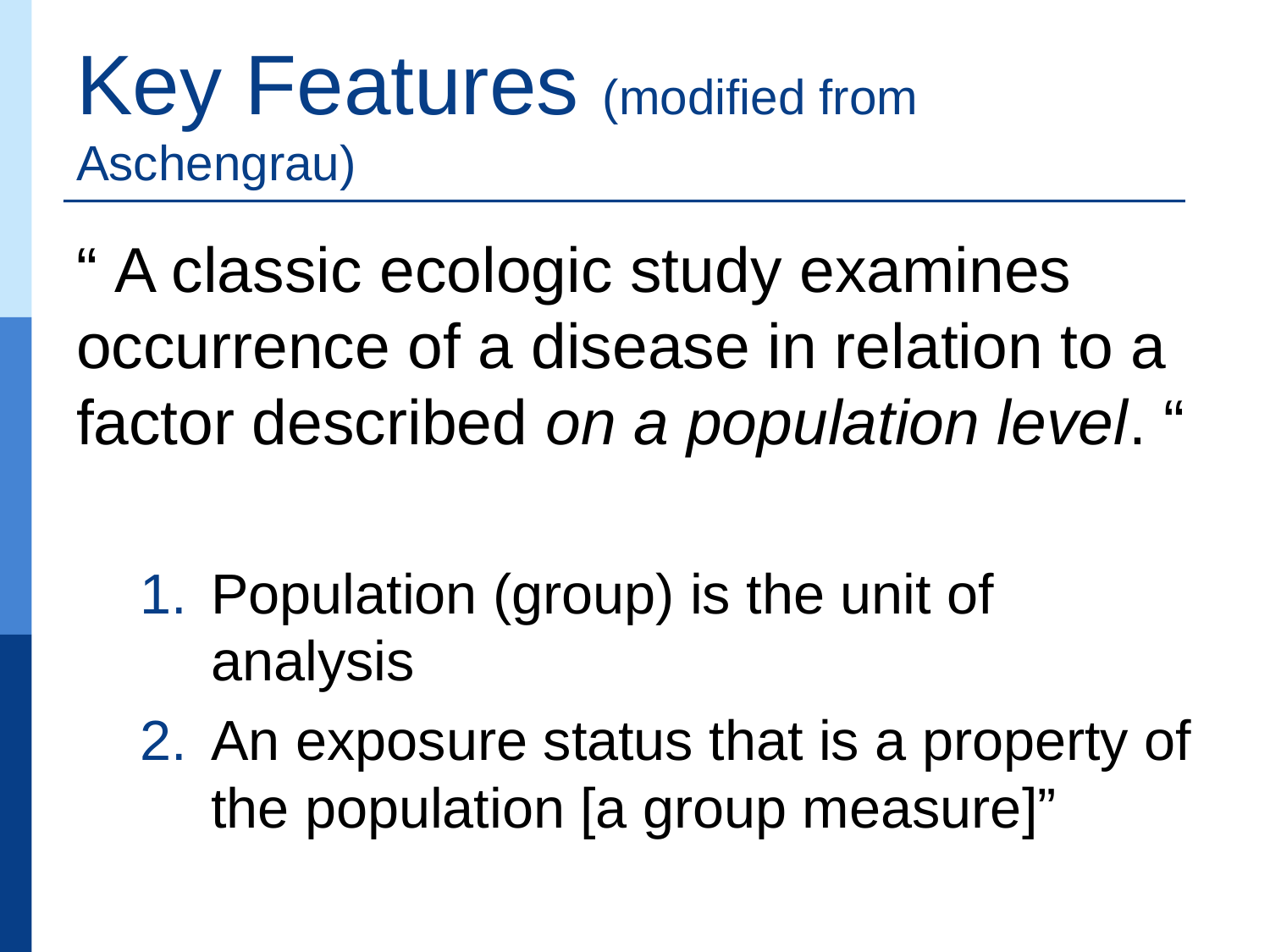

# Key Features (modified from Aschengrau)
“ A classic ecologic study examines occurrence of a disease in relation to a factor described on a population level. “

Population (group) is the unit of analysis
An exposure status that is a property of the population [a group measure]”